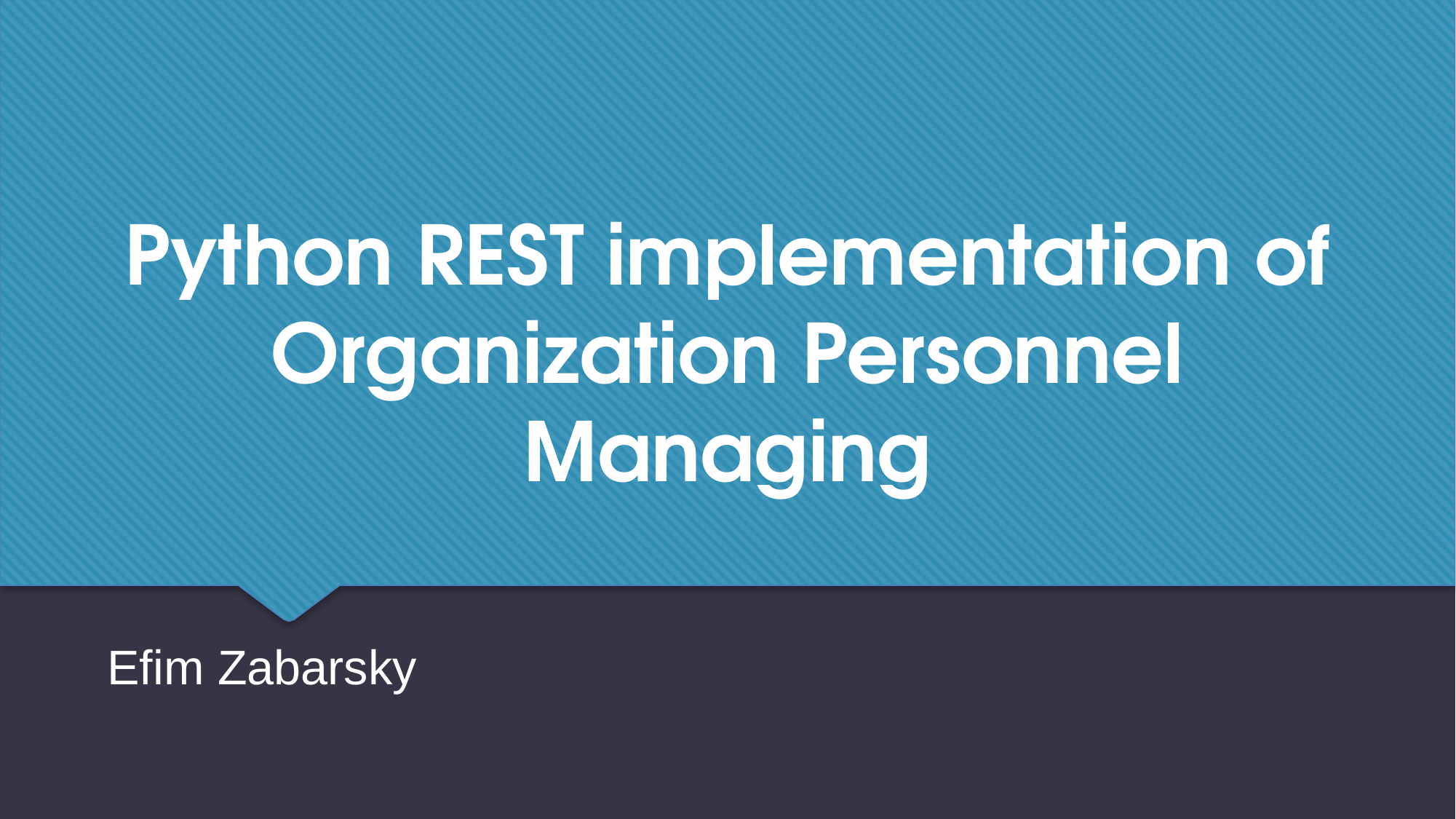

Python REST implementation of Organization Personnel Managing
Efim Zabarsky